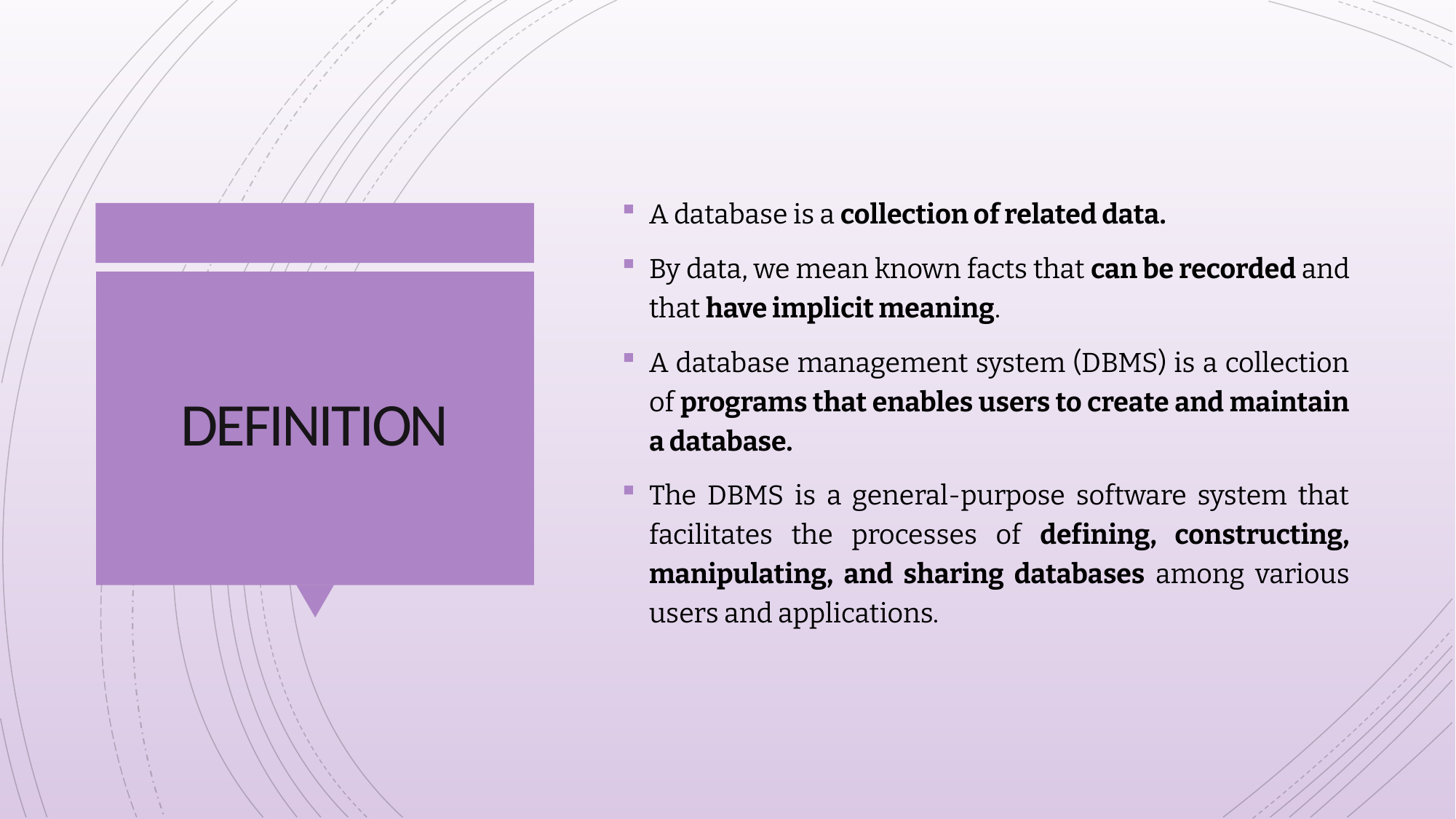

A database is a collection of related data.
By data, we mean known facts that can be recorded and that have implicit meaning.
A database management system (DBMS) is a collection of programs that enables users to create and maintain a database.
The DBMS is a general-purpose software system that facilitates the processes of defining, constructing, manipulating, and sharing databases among various users and applications.
# DEFINITION